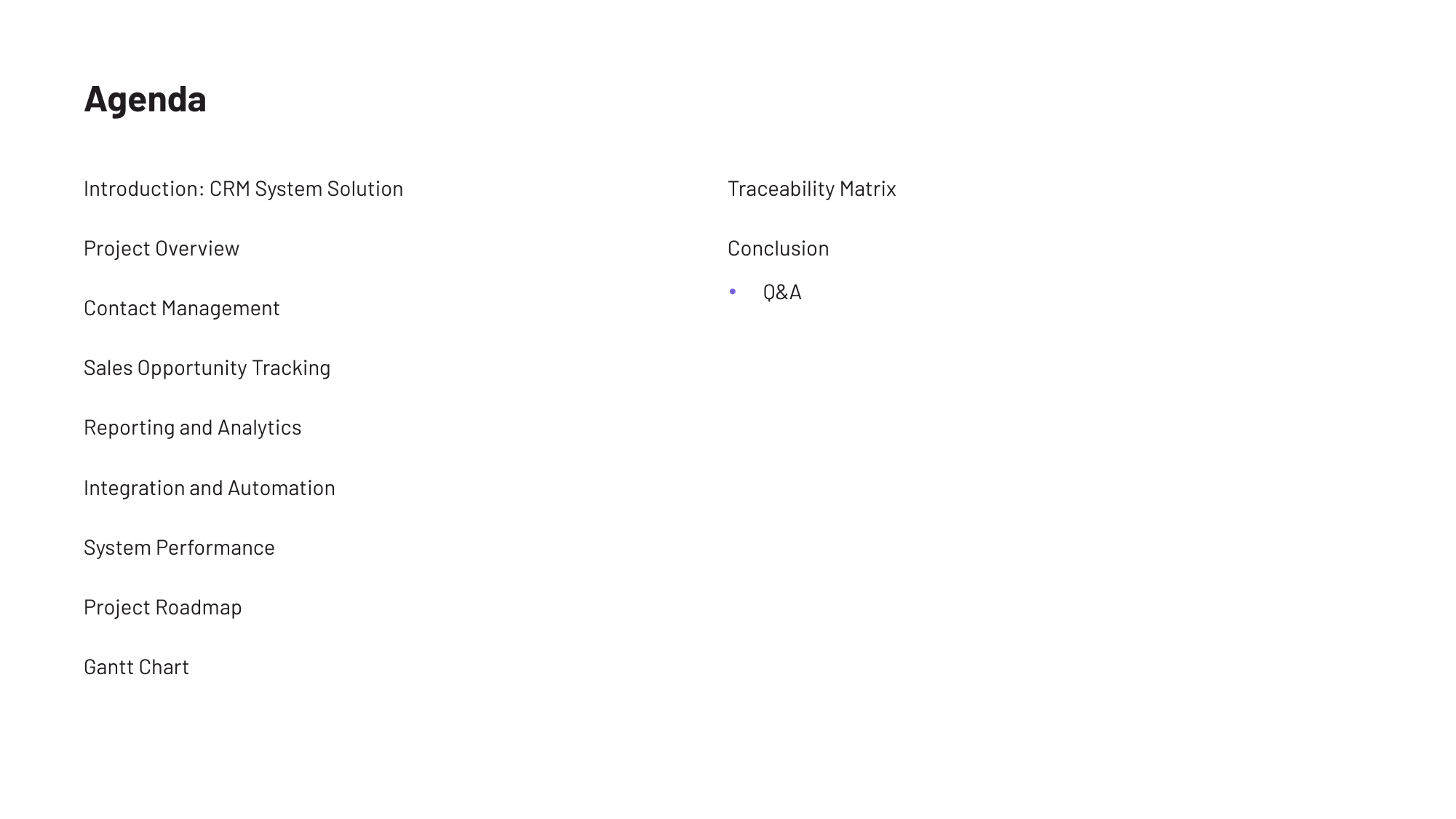

# Agenda
Introduction: CRM System Solution
Project Overview
Contact Management
Sales Opportunity Tracking
Reporting and Analytics
Integration and Automation
System Performance
Project Roadmap
Gantt Chart
Traceability Matrix
Conclusion
Q&A